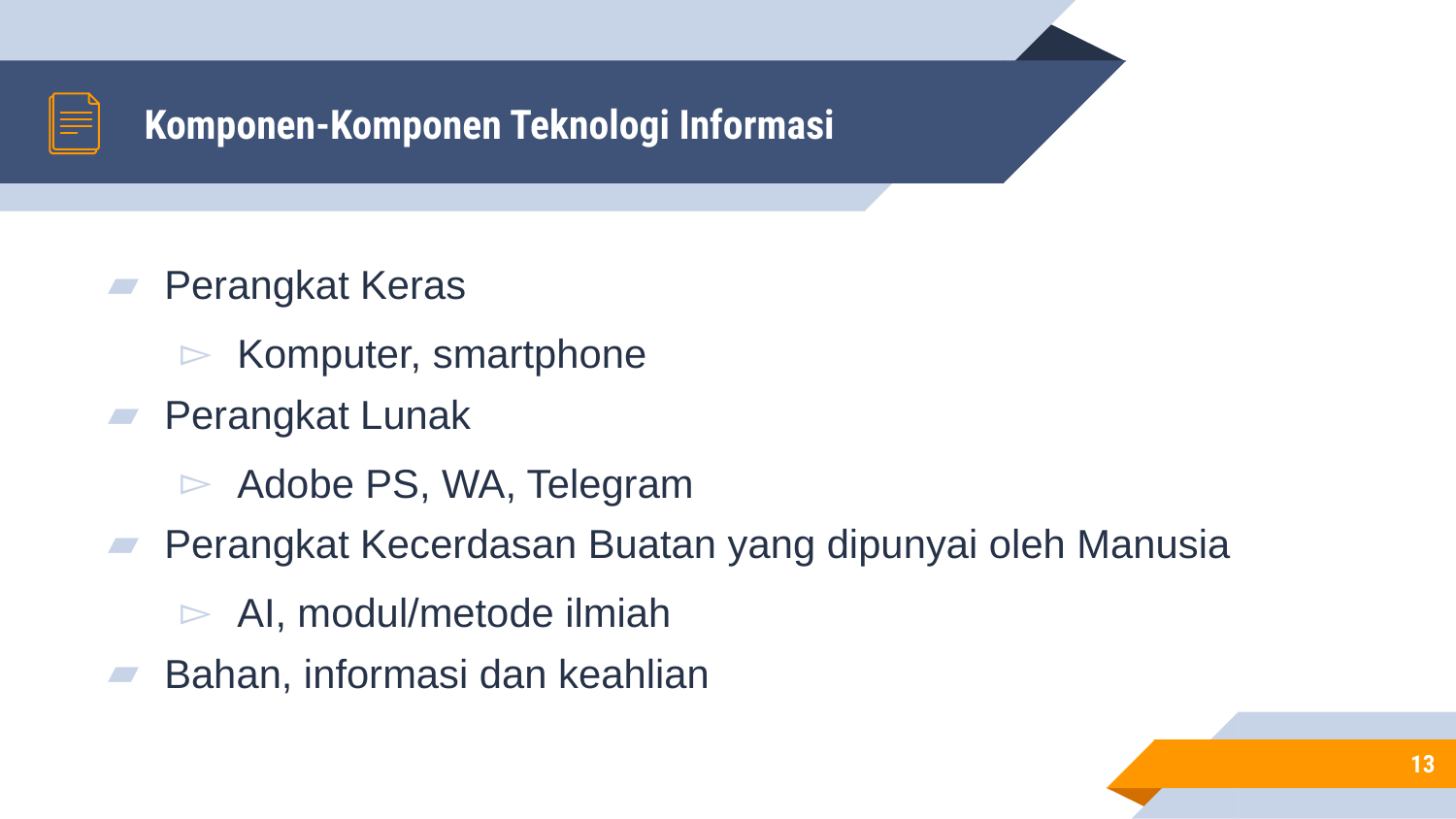

# Komponen-Komponen Teknologi Informasi

Perangkat Keras
Komputer, smartphone
Perangkat Lunak
Adobe PS, WA, Telegram
Perangkat Kecerdasan Buatan yang dipunyai oleh Manusia
AI, modul/metode ilmiah
Bahan, informasi dan keahlian
13